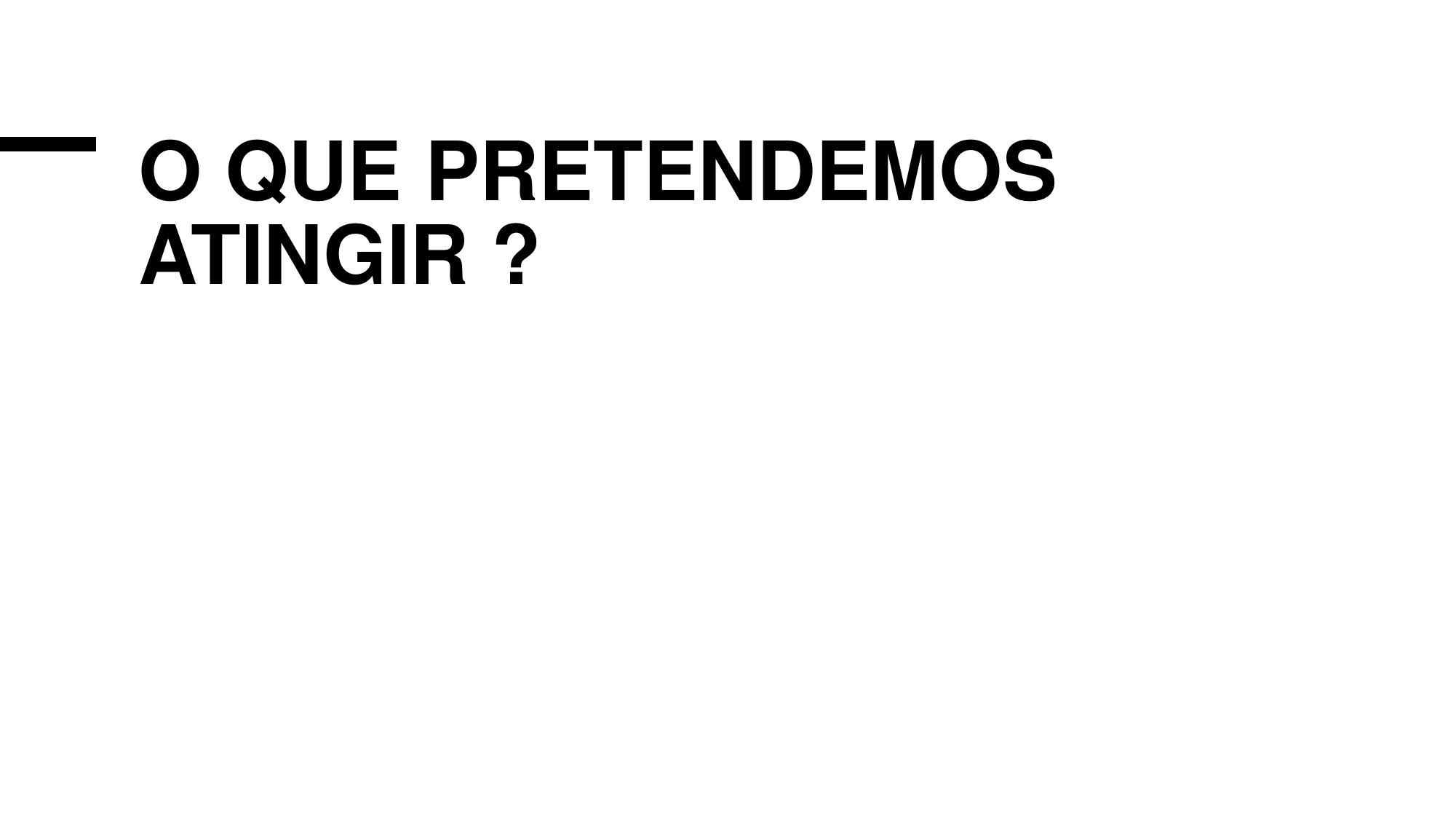

# O que pretendemos atingir ?
2